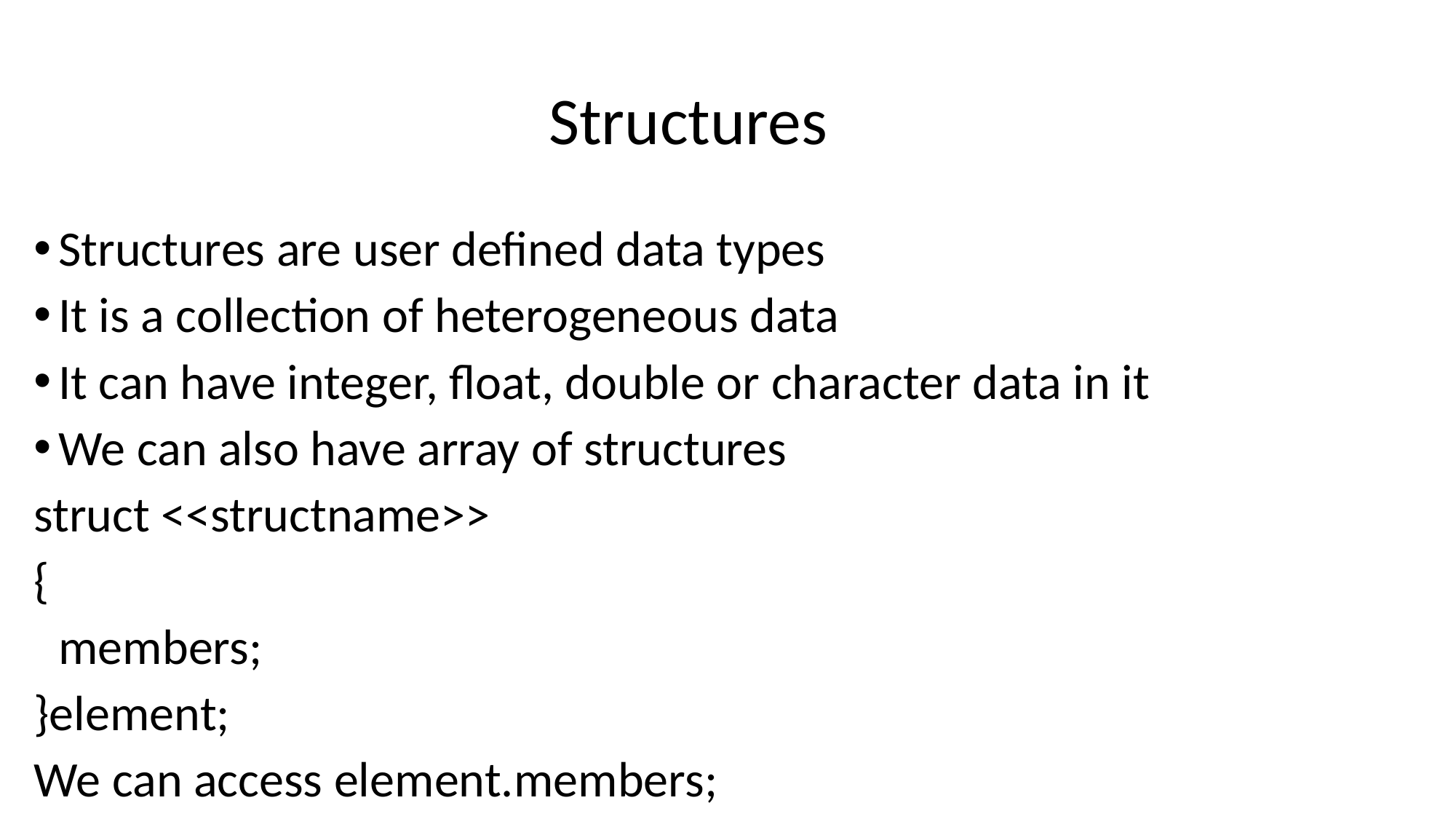

# Structures
Structures are user defined data types
It is a collection of heterogeneous data
It can have integer, float, double or character data in it
We can also have array of structures
struct <<structname>>
{
	members;
}element;
We can access element.members;